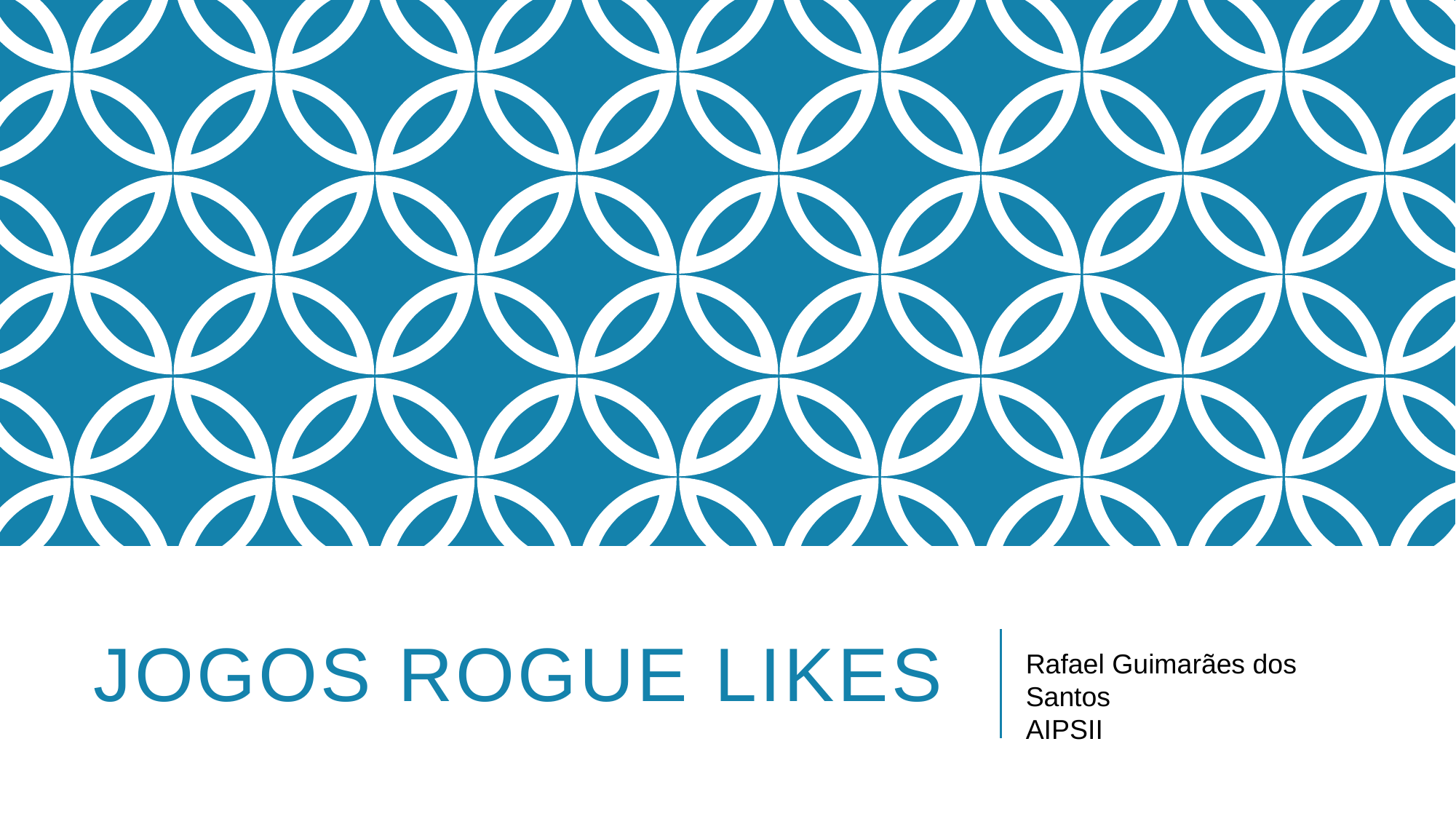

# Jogos rogue likes
Rafael Guimarães dos Santos
AIPSII